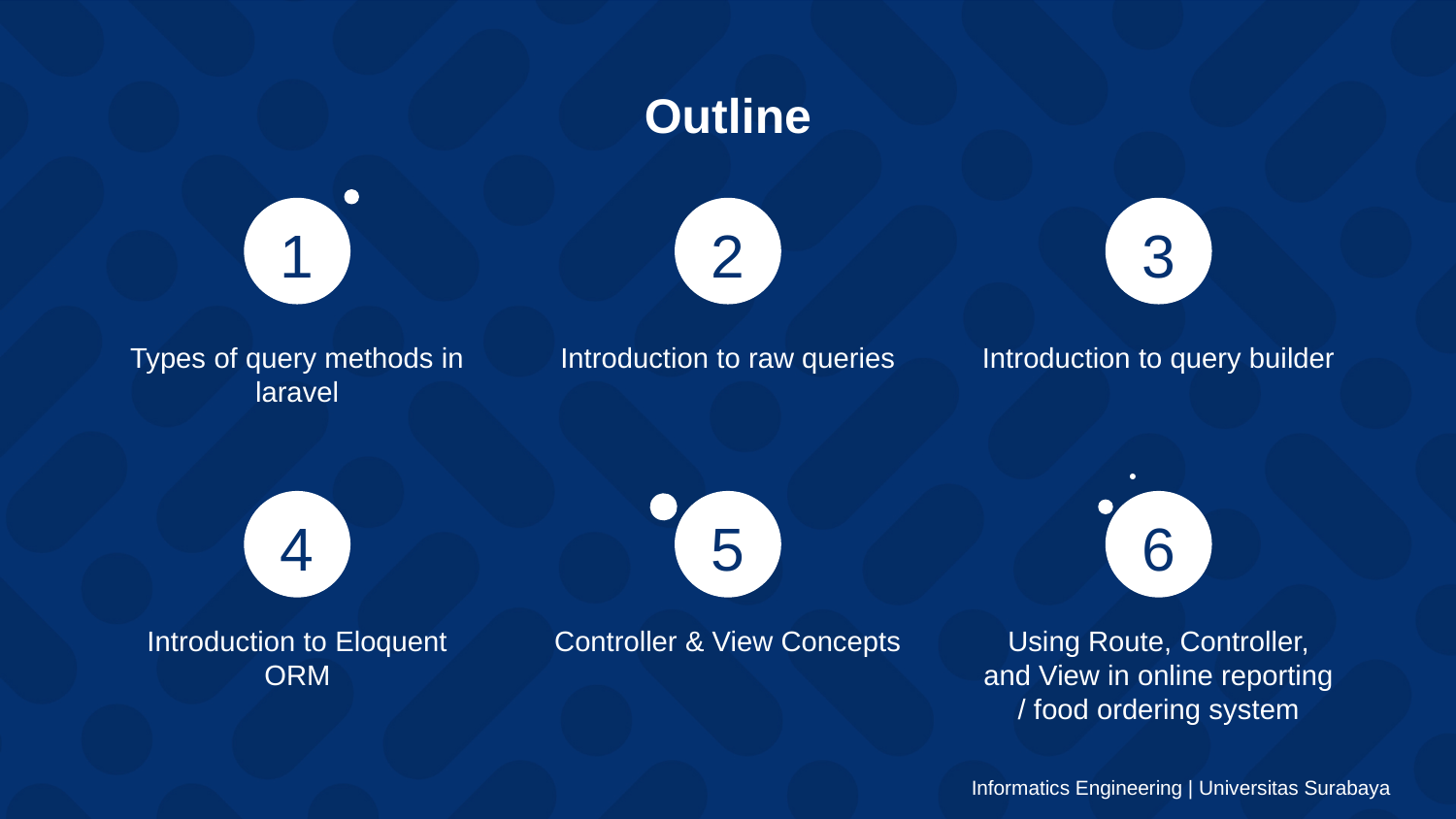

# Outline

1

2
3
Introduction to query builder
Types of query methods in laravel
Introduction to raw queries

4

5
6

Using Route, Controller, and View in online reporting / food ordering system
Introduction to Eloquent ORM
Controller & View Concepts
Informatics Engineering | Universitas Surabaya